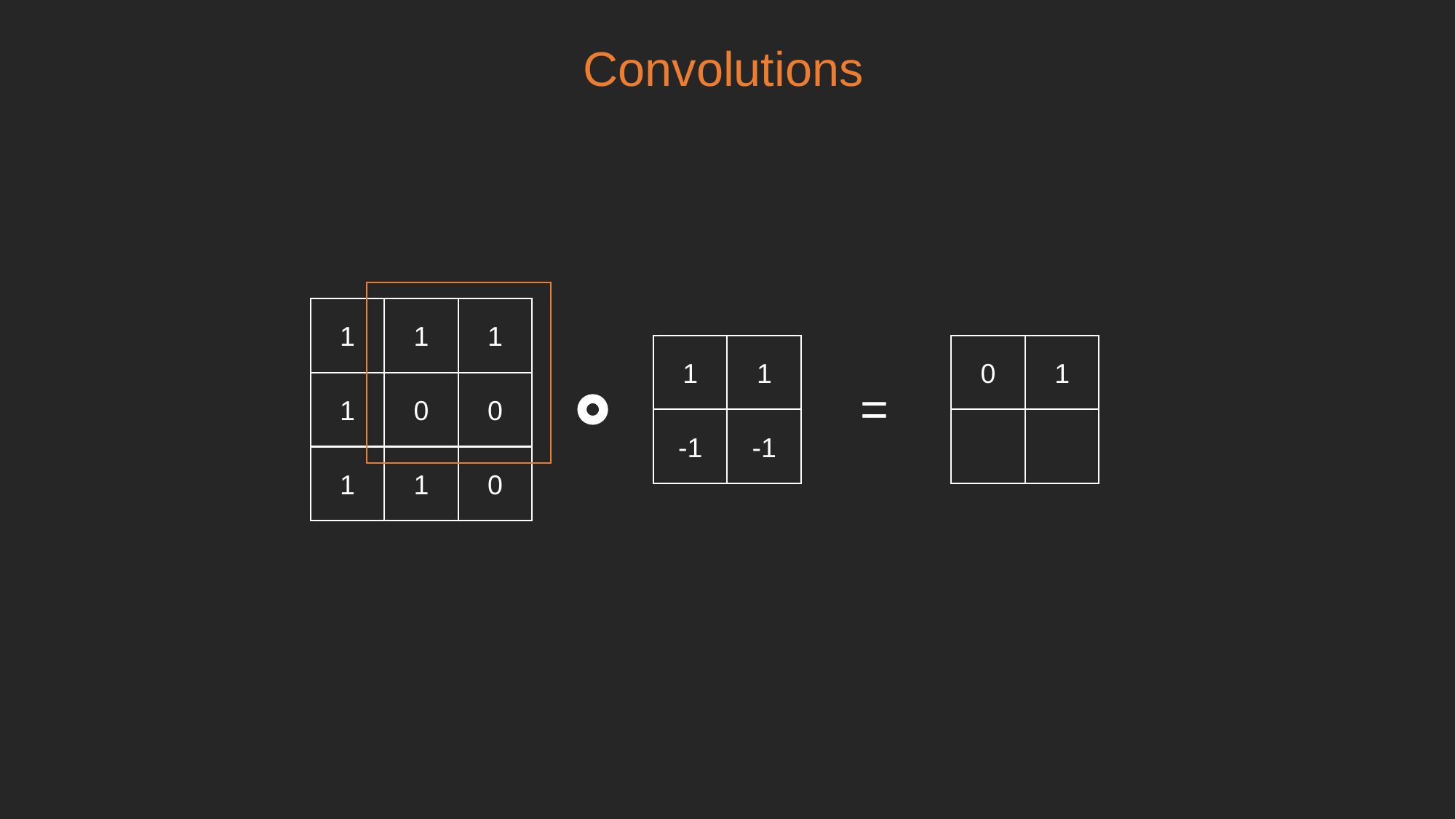

Convolutions

1
1
1
1
0
0
1
1
0
1
1
-1
-1
0
1

=